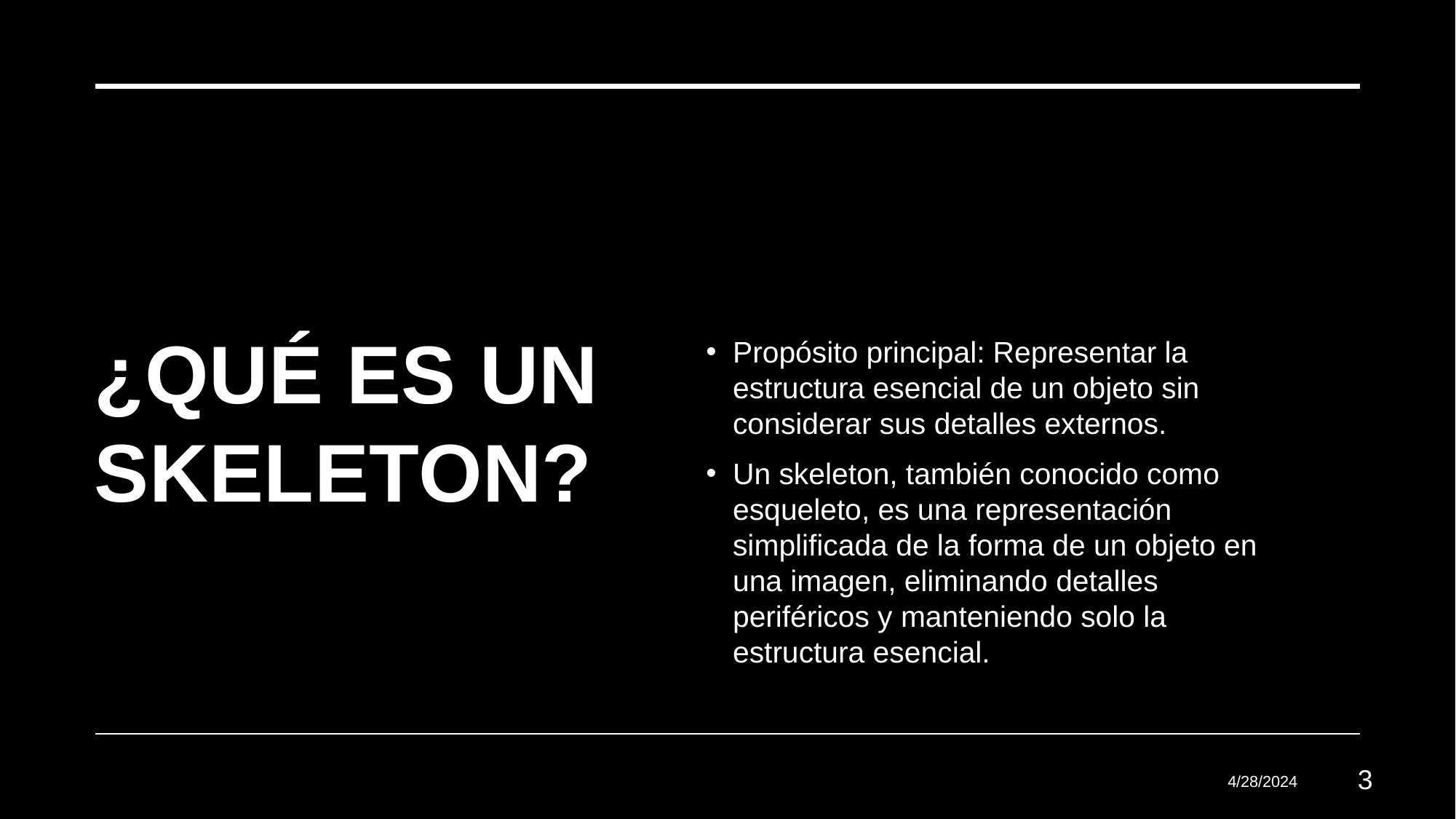

# ¿Qué es un Skeleton?
Propósito principal: Representar la estructura esencial de un objeto sin considerar sus detalles externos.
Un skeleton, también conocido como esqueleto, es una representación simplificada de la forma de un objeto en una imagen, eliminando detalles periféricos y manteniendo solo la estructura esencial.
4/28/2024
3